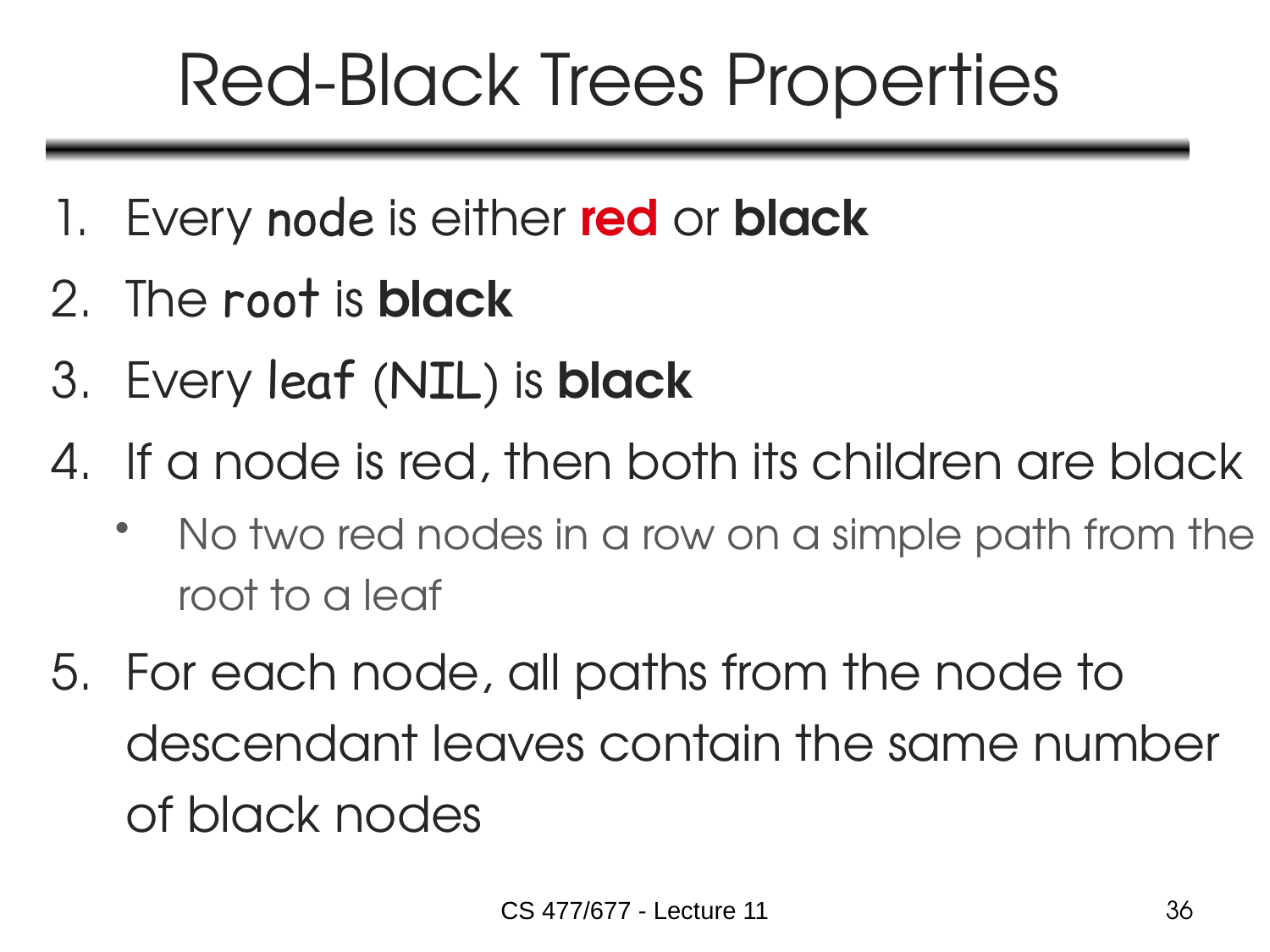

# Red-Black Trees Properties
Every node is either red or black
The root is black
Every leaf (NIL) is black
If a node is red, then both its children are black
No two red nodes in a row on a simple path from the root to a leaf
For each node, all paths from the node to descendant leaves contain the same number of black nodes
CS 477/677 - Lecture 11
36